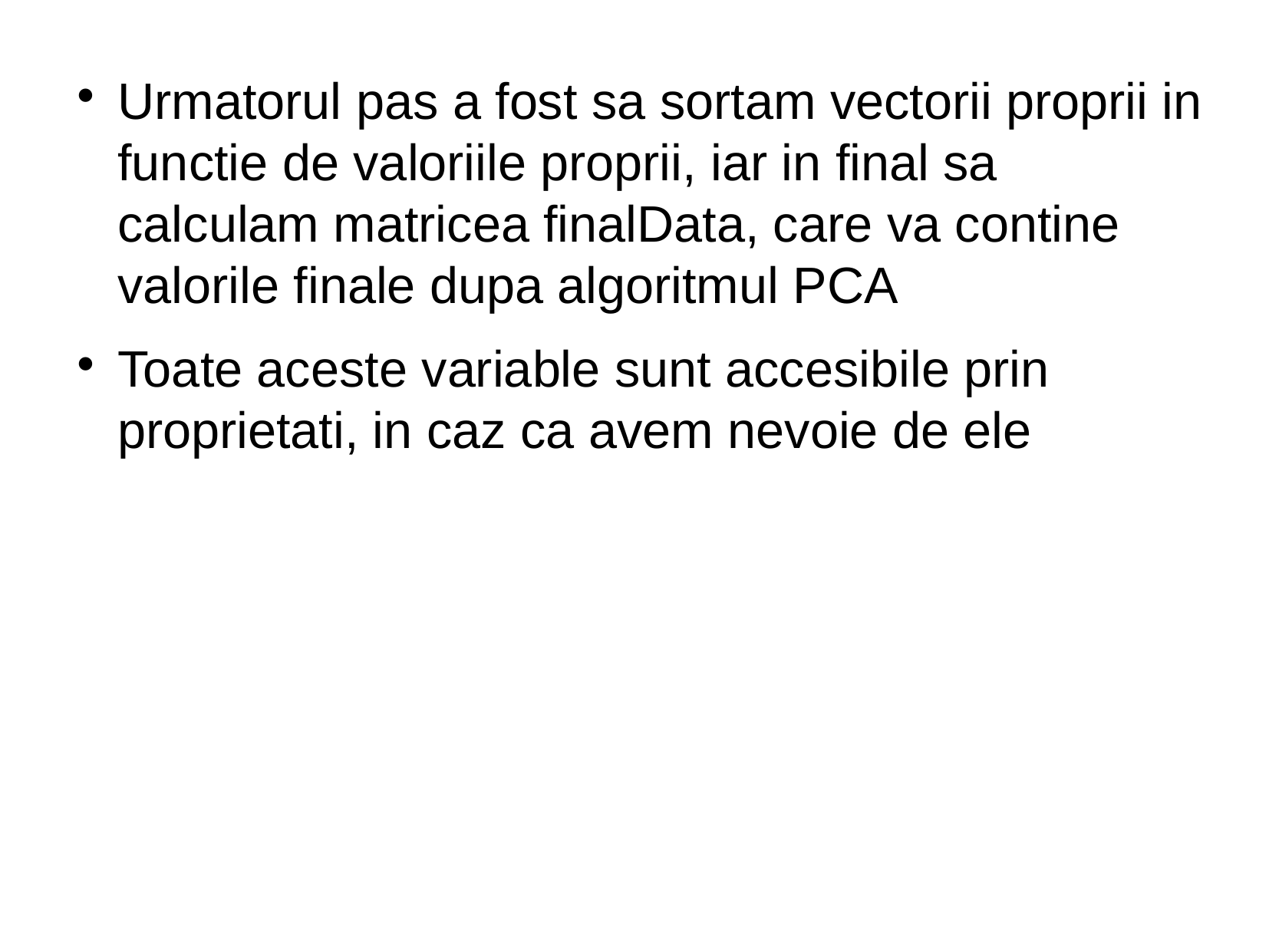

Urmatorul pas a fost sa sortam vectorii proprii in functie de valoriile proprii, iar in final sa calculam matricea finalData, care va contine valorile finale dupa algoritmul PCA
Toate aceste variable sunt accesibile prin proprietati, in caz ca avem nevoie de ele